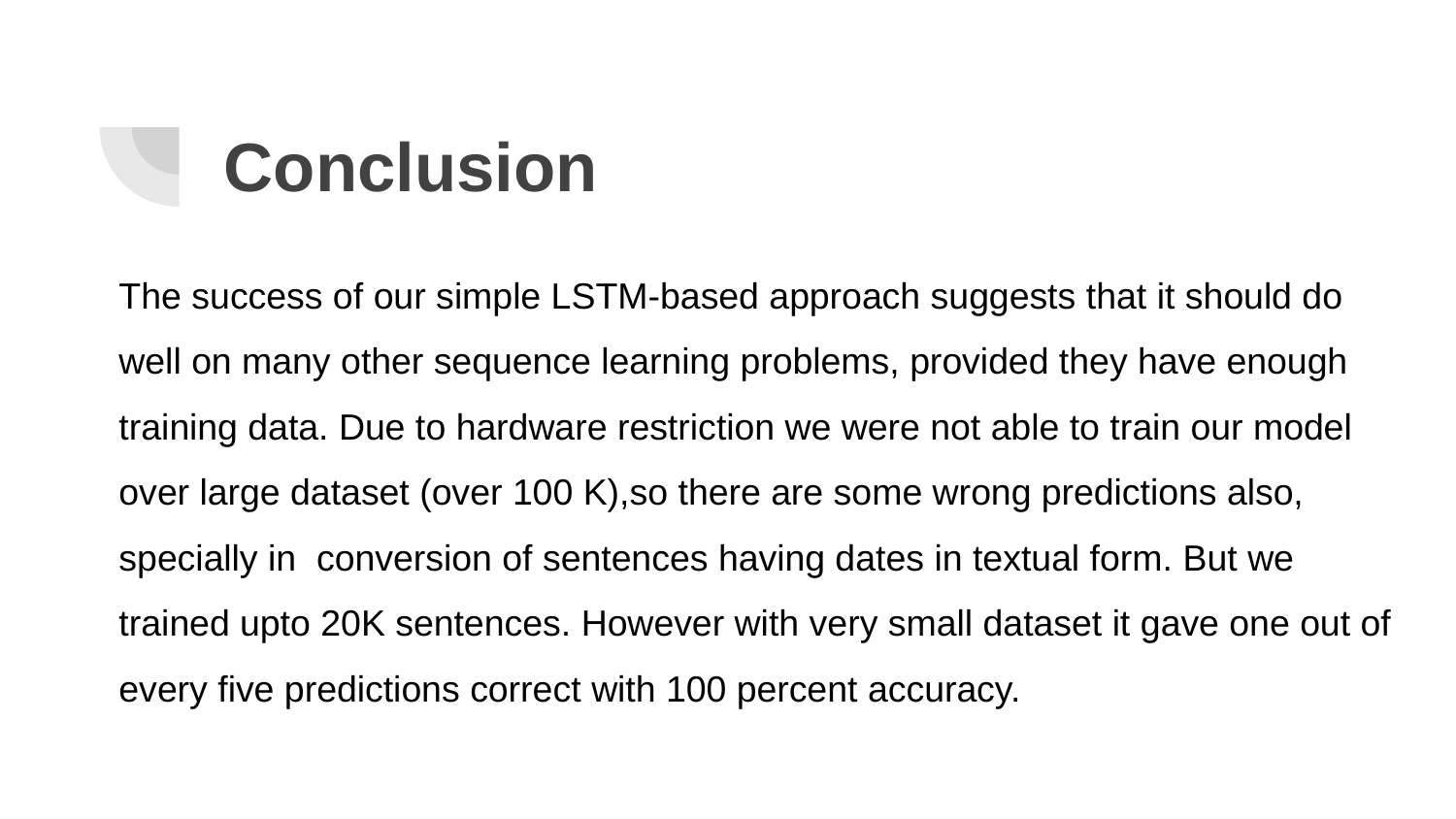

# Conclusion
The success of our simple LSTM-based approach suggests that it should do well on many other sequence learning problems, provided they have enough training data. Due to hardware restriction we were not able to train our model over large dataset (over 100 K),so there are some wrong predictions also, specially in  conversion of sentences having dates in textual form. But we trained upto 20K sentences. However with very small dataset it gave one out of every five predictions correct with 100 percent accuracy.